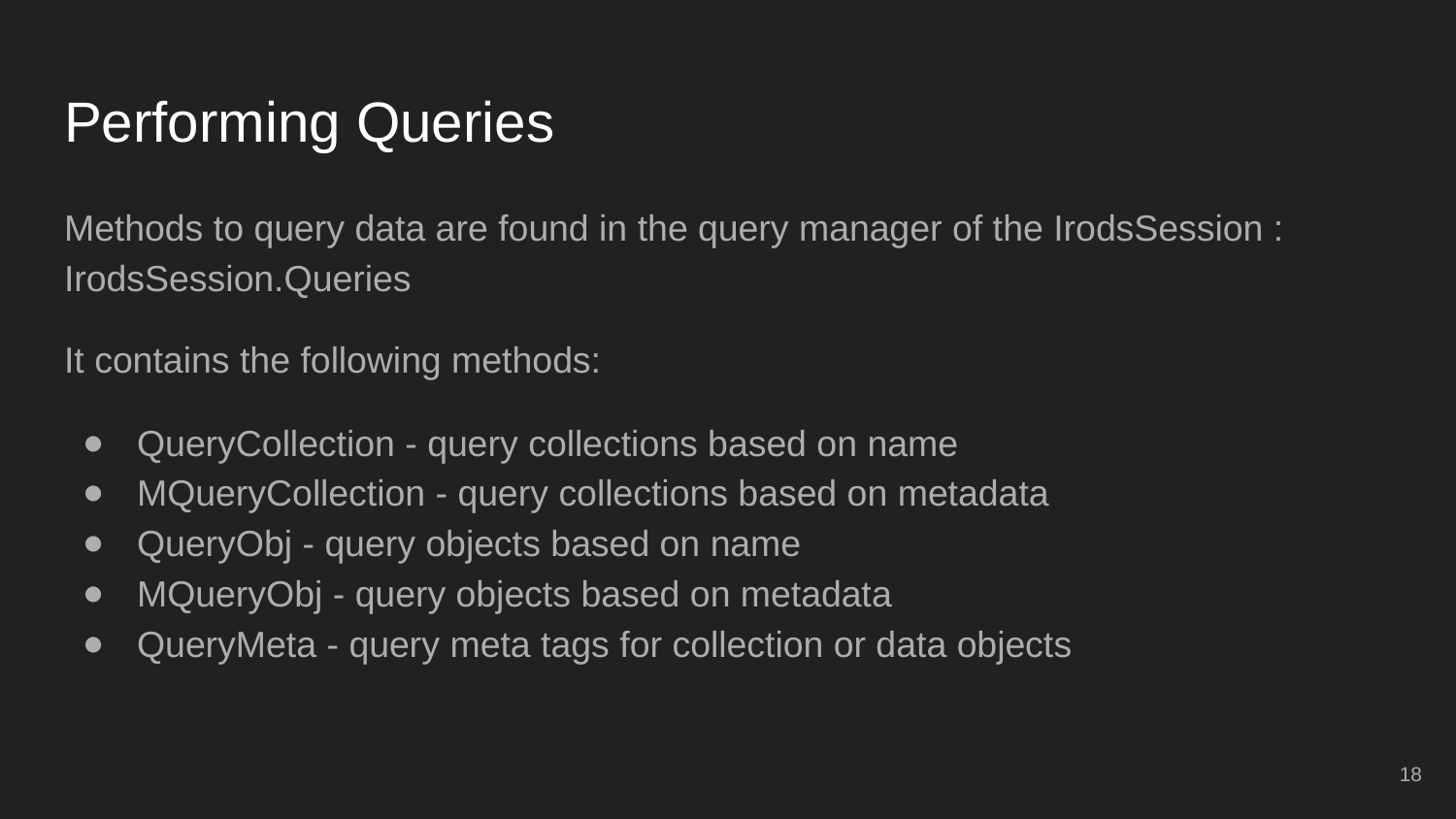

# Performing Queries
Methods to query data are found in the query manager of the IrodsSession : IrodsSession.Queries
It contains the following methods:
QueryCollection - query collections based on name
MQueryCollection - query collections based on metadata
QueryObj - query objects based on name
MQueryObj - query objects based on metadata
QueryMeta - query meta tags for collection or data objects
18